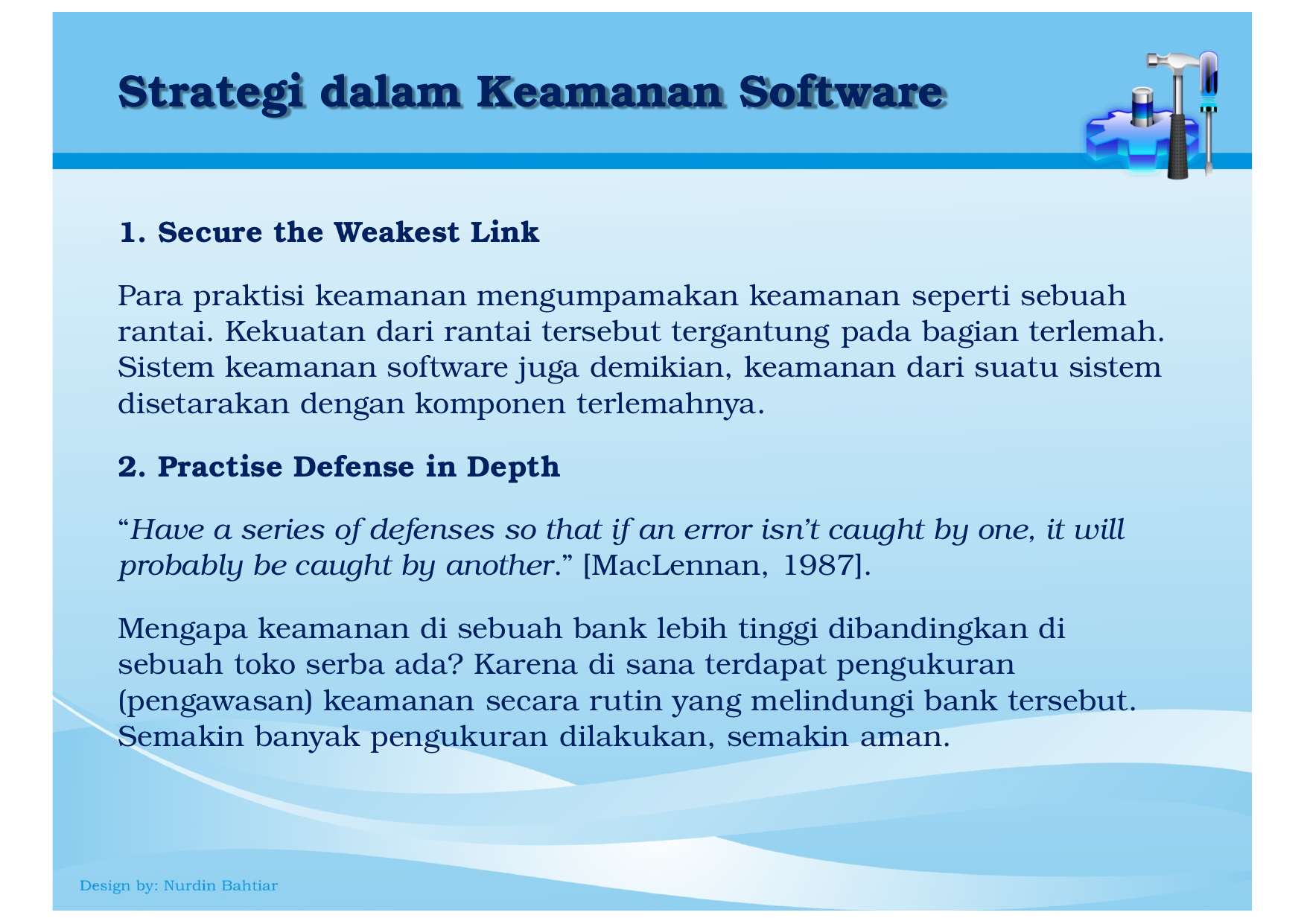

# Strategi dalam Keamanan Software
Secure the Weakest Link
Para praktisi keamanan mengumpamakan keamanan seperti sebuah  rantai. Kekuatan dari rantai tersebut tergantung pada bagian terlemah.  Sistem keamanan software juga demikian, keamanan dari suatu sistem  disetarakan dengan komponen terlemahnya.
Practise Defense in Depth
“Have a series of defenses so that if an error isn’t caught by one, it will  probably be caught by another.” [MacLennan, 1987].
Mengapa keamanan di sebuah bank lebih tinggi dibandingkan di  sebuah toko serba ada? Karena di sana terdapat pengukuran  (pengawasan) keamanan secara rutin yang melindungi bank tersebut.  Semakin banyak pengukuran dilakukan, semakin aman.